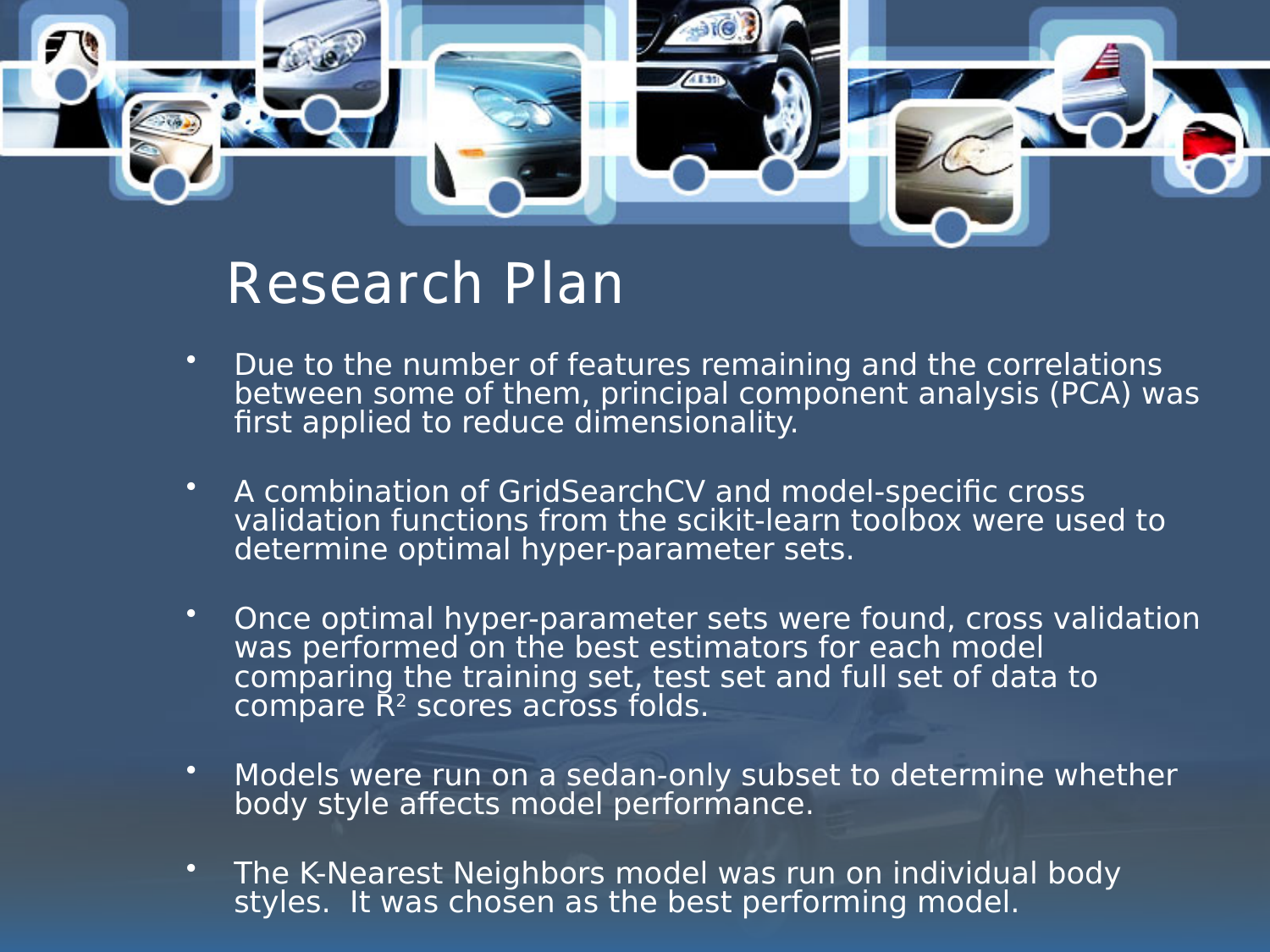

# Research Plan
Due to the number of features remaining and the correlations between some of them, principal component analysis (PCA) was first applied to reduce dimensionality.

A combination of GridSearchCV and model-specific cross validation functions from the scikit-learn toolbox were used to determine optimal hyper-parameter sets.

Once optimal hyper-parameter sets were found, cross validation was performed on the best estimators for each model comparing the training set, test set and full set of data to compare R2 scores across folds.

Models were run on a sedan-only subset to determine whether body style affects model performance.

The K-Nearest Neighbors model was run on individual body styles.  It was chosen as the best performing model.